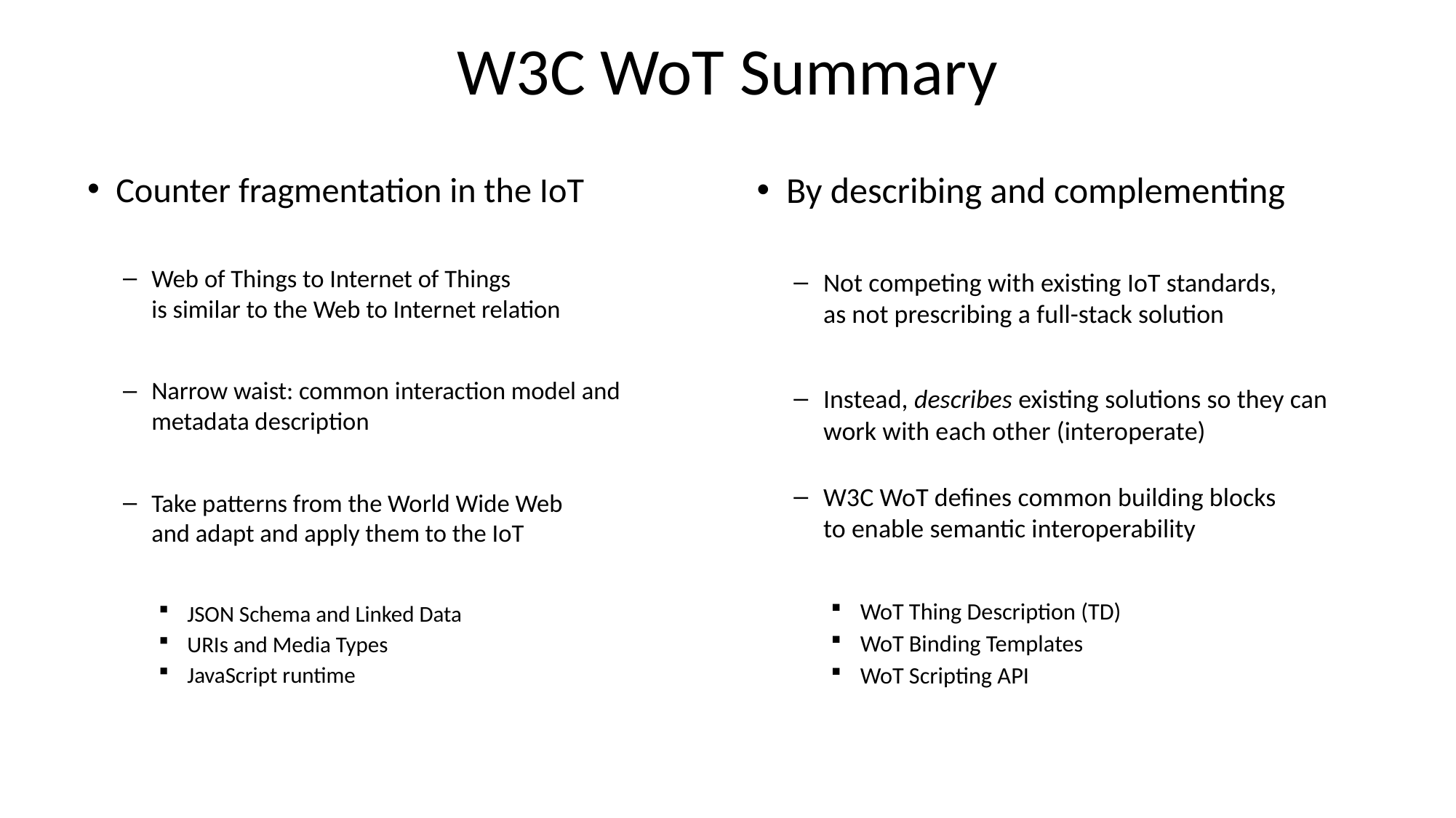

# W3C WoT Summary
By describing and complementing

Not competing with existing IoT standards,
as not prescribing a full-stack solution

Instead, describes existing solutions so they can work with each other (interoperate)
W3C WoT defines common building blocks
to enable semantic interoperability

WoT Thing Description (TD)
WoT Binding Templates
WoT Scripting API
Counter fragmentation in the IoT

Web of Things to Internet of Things
is similar to the Web to Internet relation

Narrow waist: common interaction model and metadata description

Take patterns from the World Wide Web
and adapt and apply them to the IoT

JSON Schema and Linked Data
URIs and Media Types
JavaScript runtime